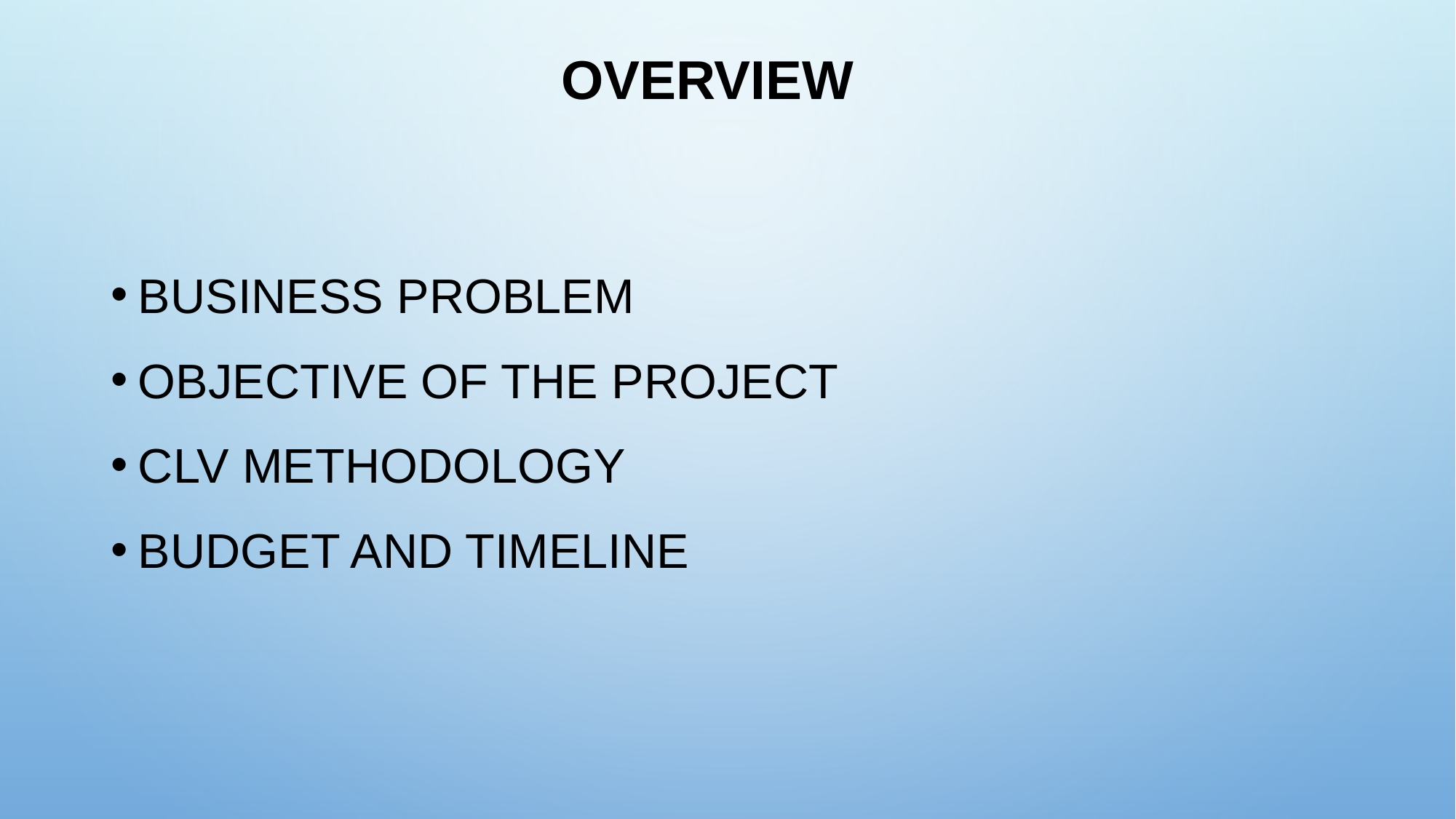

# Overview
business problem
Objective of the Project
CLV Methodology
Budget and Timeline